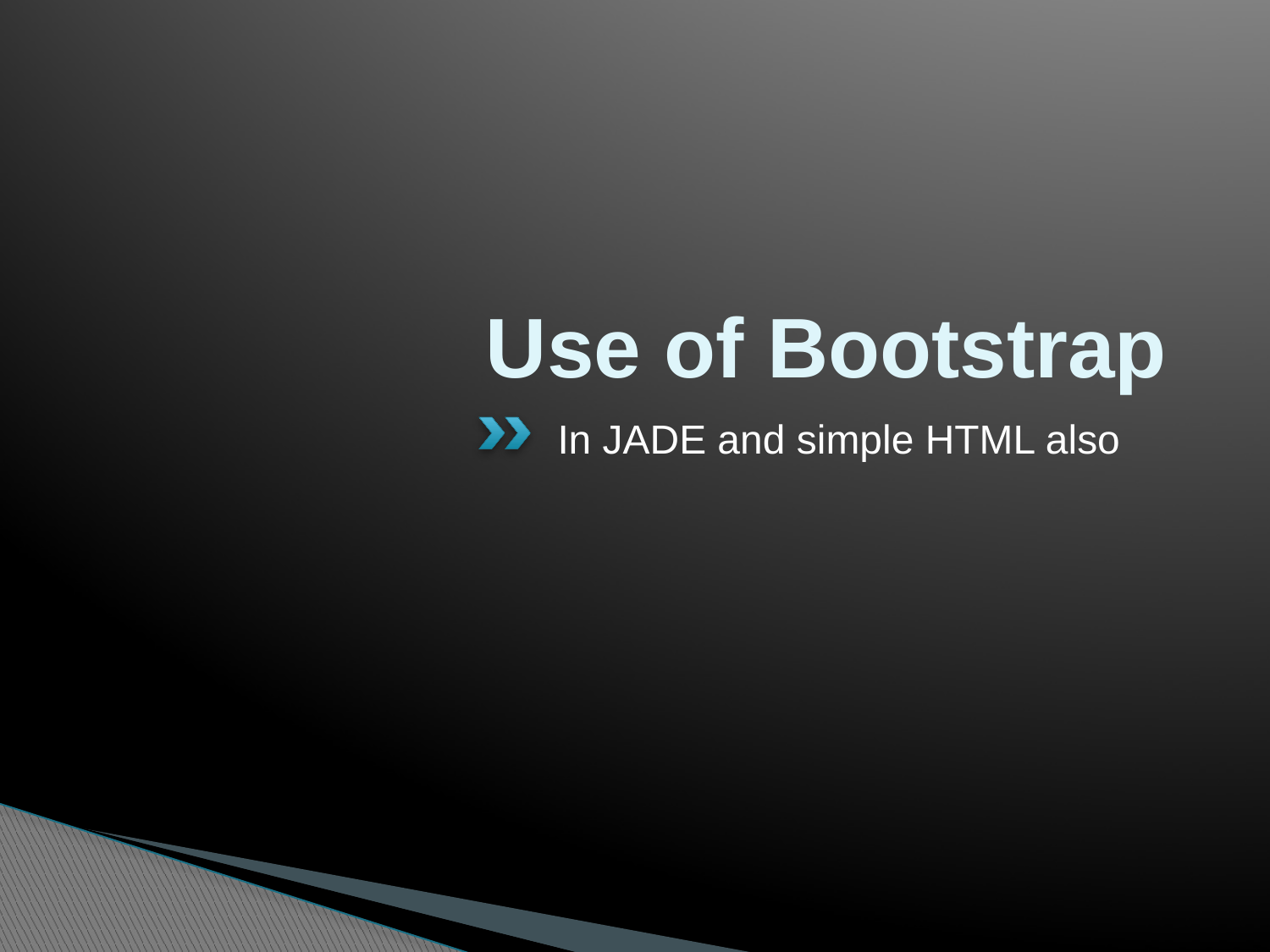

# Use of Bootstrap
In JADE and simple HTML also